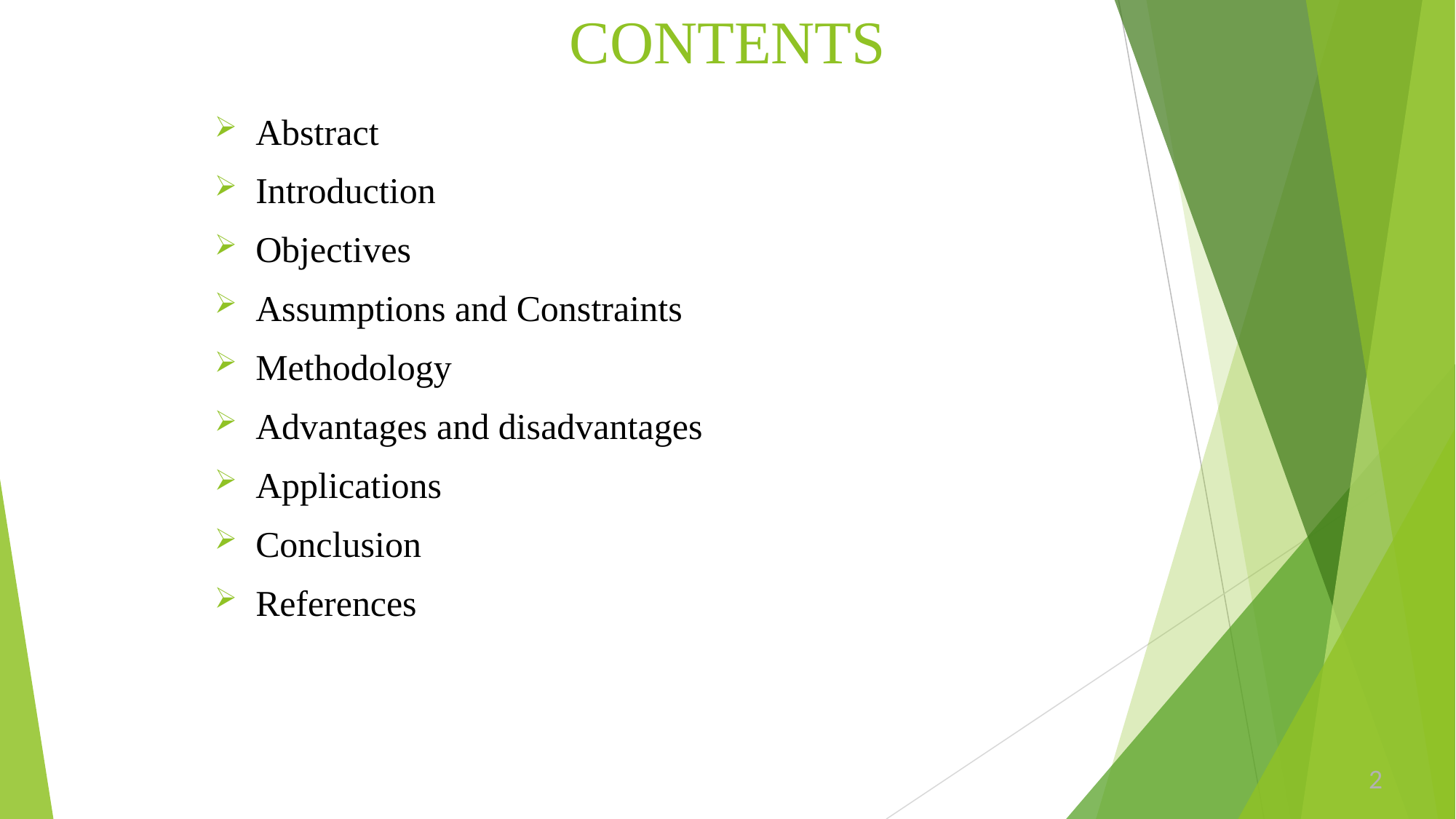

# CONTENTS
Abstract
Introduction
Objectives
Assumptions and Constraints
Methodology
Advantages and disadvantages
Applications
Conclusion
References

2